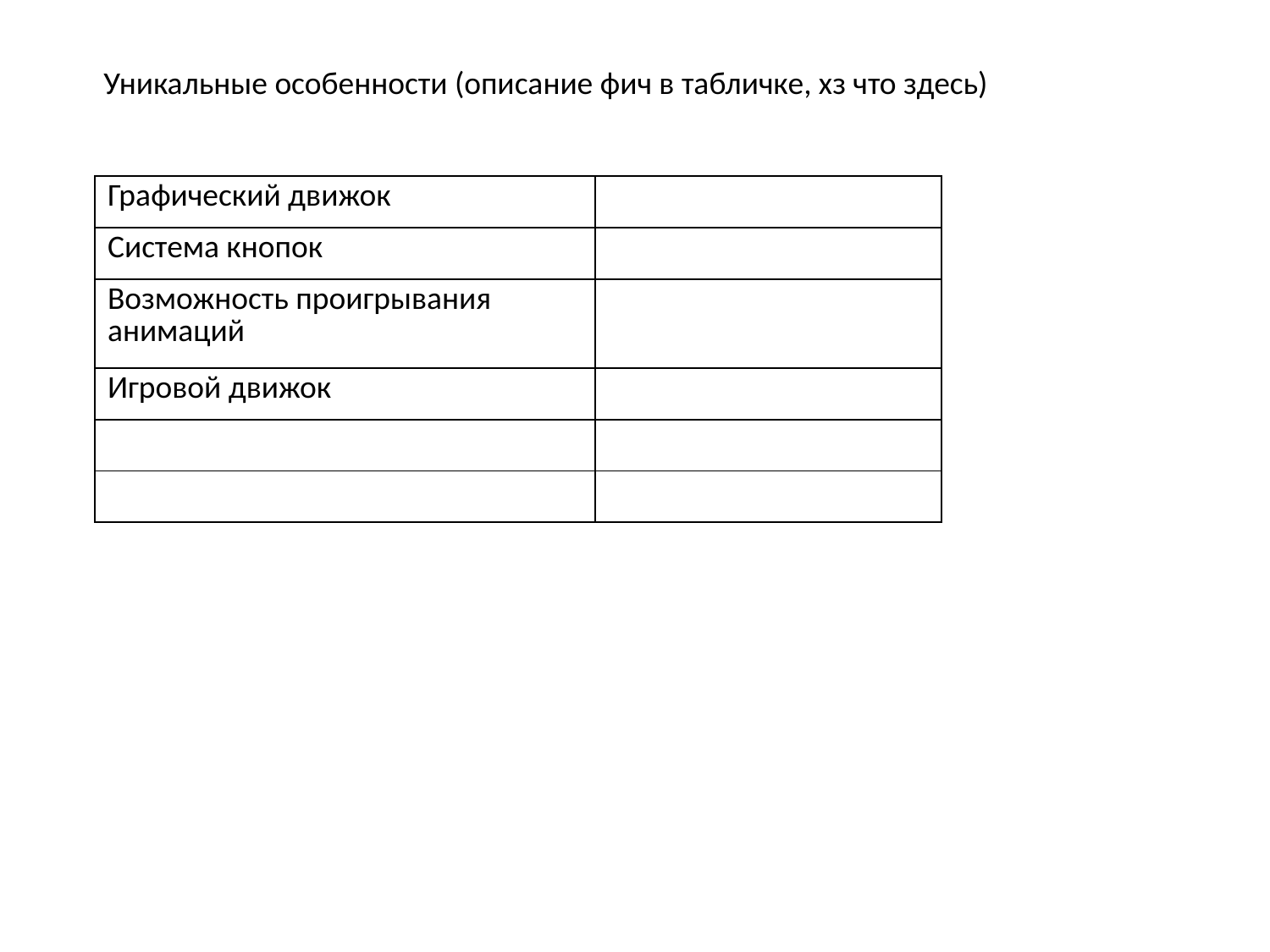

Уникальные особенности (описание фич в табличке, хз что здесь)
| Графический движок |  |
| --- | --- |
| Система кнопок |  |
| Возможность проигрывания анимаций |  |
| Игровой движок |  |
|  |  |
|  |  |